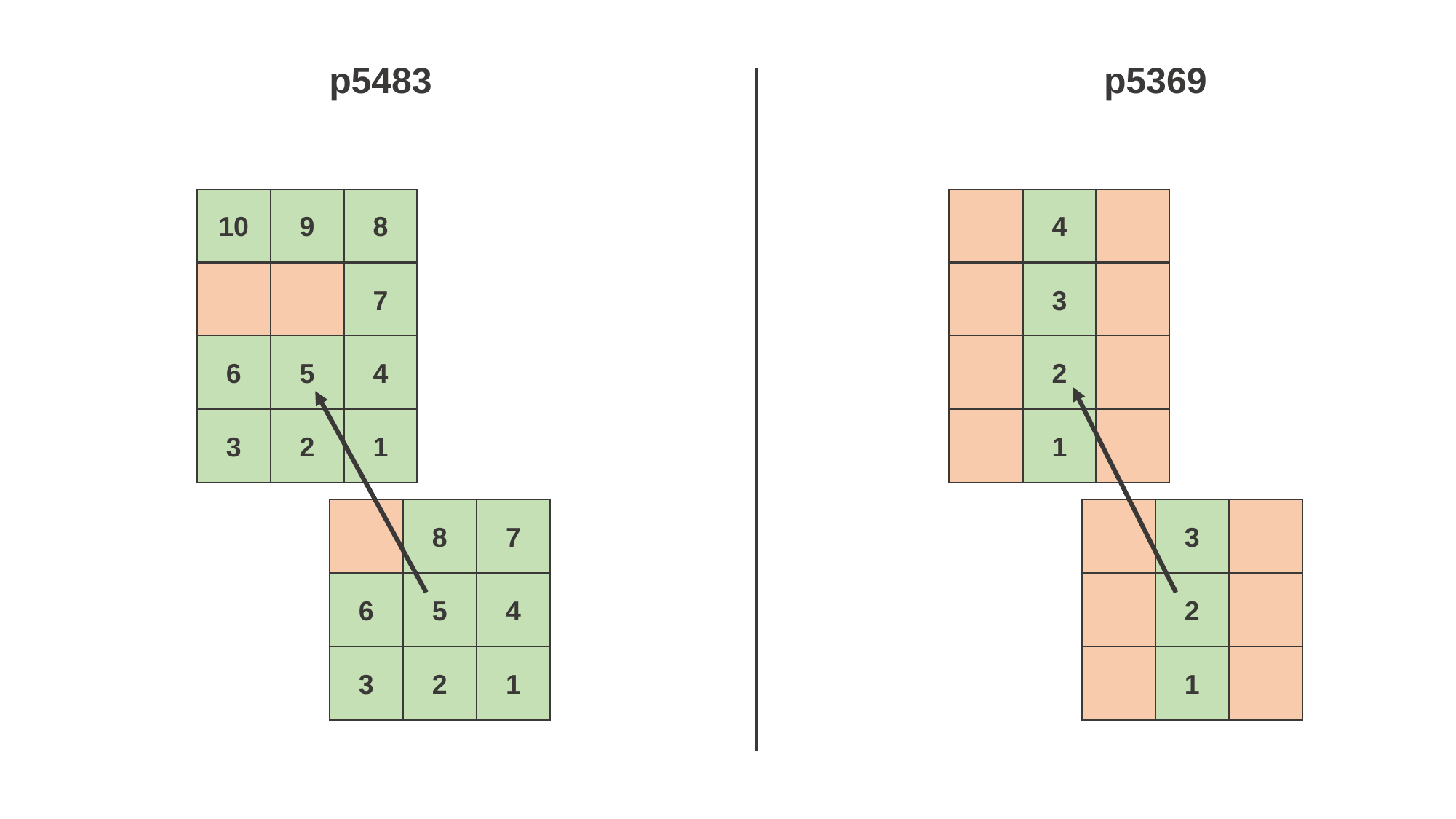

p5483
p5369
10
9
8

7
6
5
4
3
2
1

8
7
6
5
4
3
2
1

4

3

2

1

3

2

1